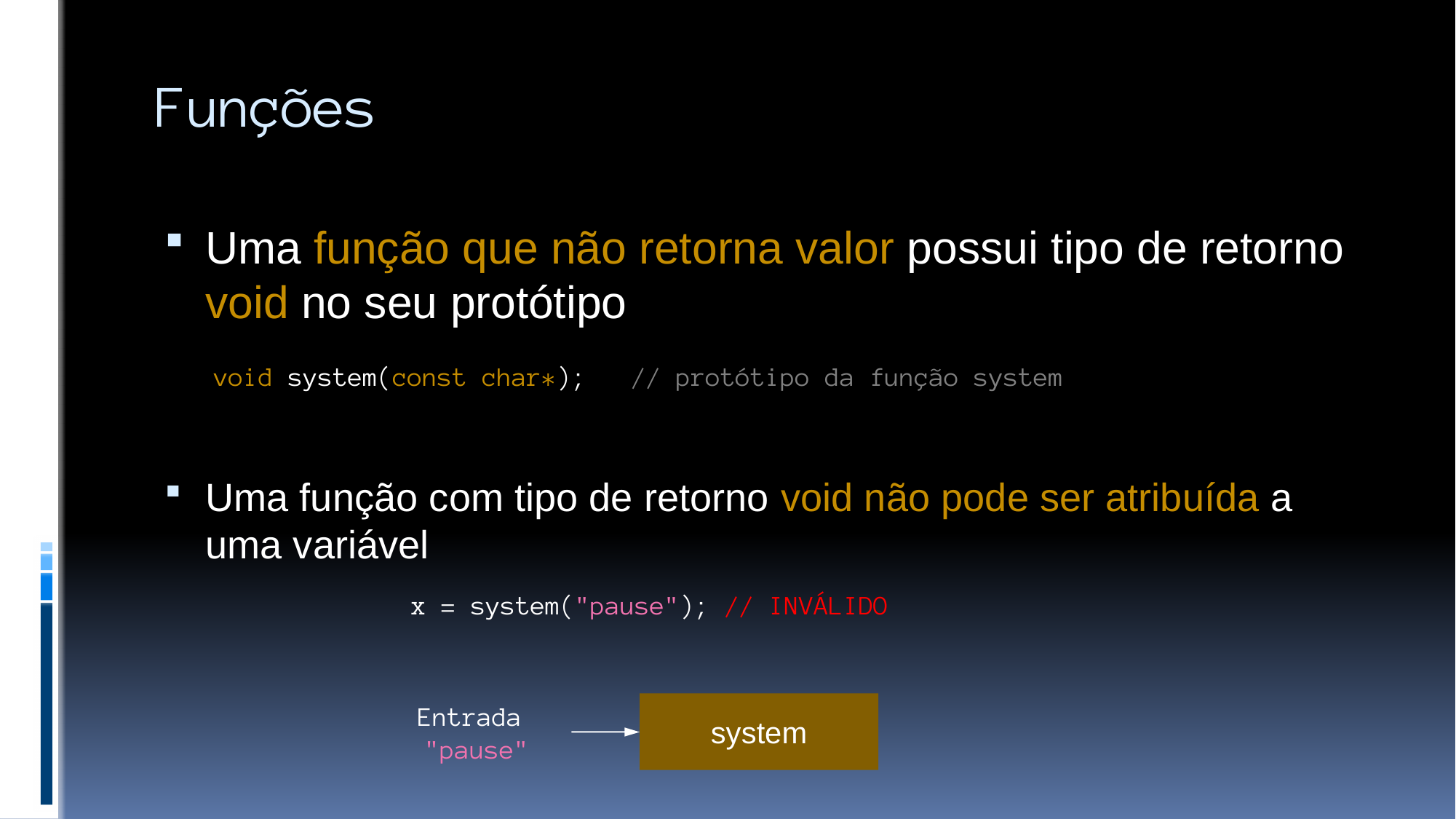

# Funções
Uma função que não retorna valor possui tipo de retorno void no seu protótipo

Uma função com tipo de retorno void não pode ser atribuída a uma variável

void system(const char*);   // protótipo da função system
x = system("pause"); // INVÁLIDO

system
Entrada
"pause"